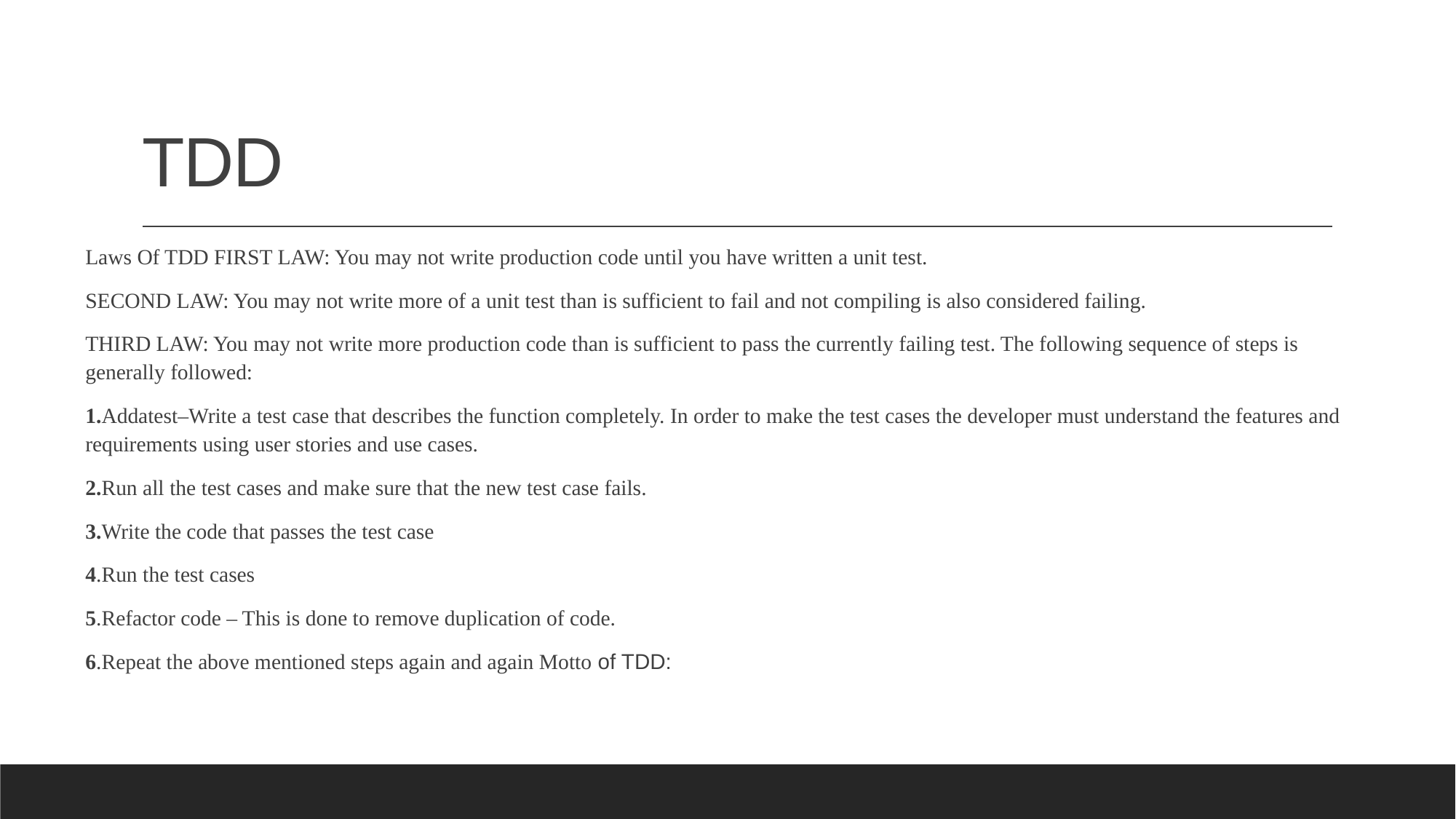

# TDD
Laws Of TDD FIRST LAW: You may not write production code until you have written a unit test.
SECOND LAW: You may not write more of a unit test than is sufficient to fail and not compiling is also considered failing.
THIRD LAW: You may not write more production code than is sufficient to pass the currently failing test. The following sequence of steps is generally followed:
1.Addatest–Write a test case that describes the function completely. In order to make the test cases the developer must understand the features and requirements using user stories and use cases.
2.Run all the test cases and make sure that the new test case fails.
3.Write the code that passes the test case
4.Run the test cases
5.Refactor code – This is done to remove duplication of code.
6.Repeat the above mentioned steps again and again Motto of TDD: